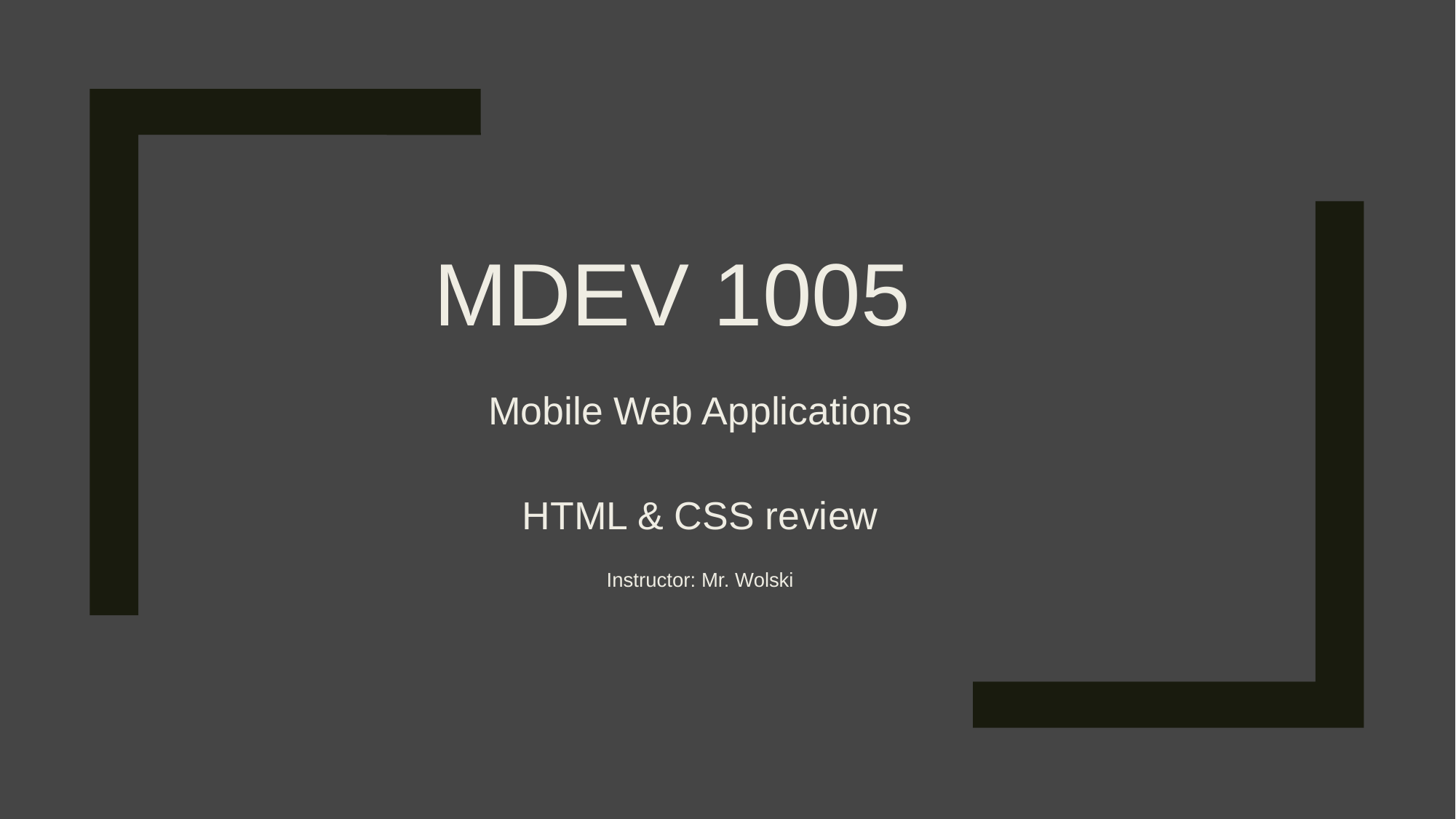

# MDEV 1005
Mobile Web Applications
HTML & CSS review

Instructor: Mr. Wolski